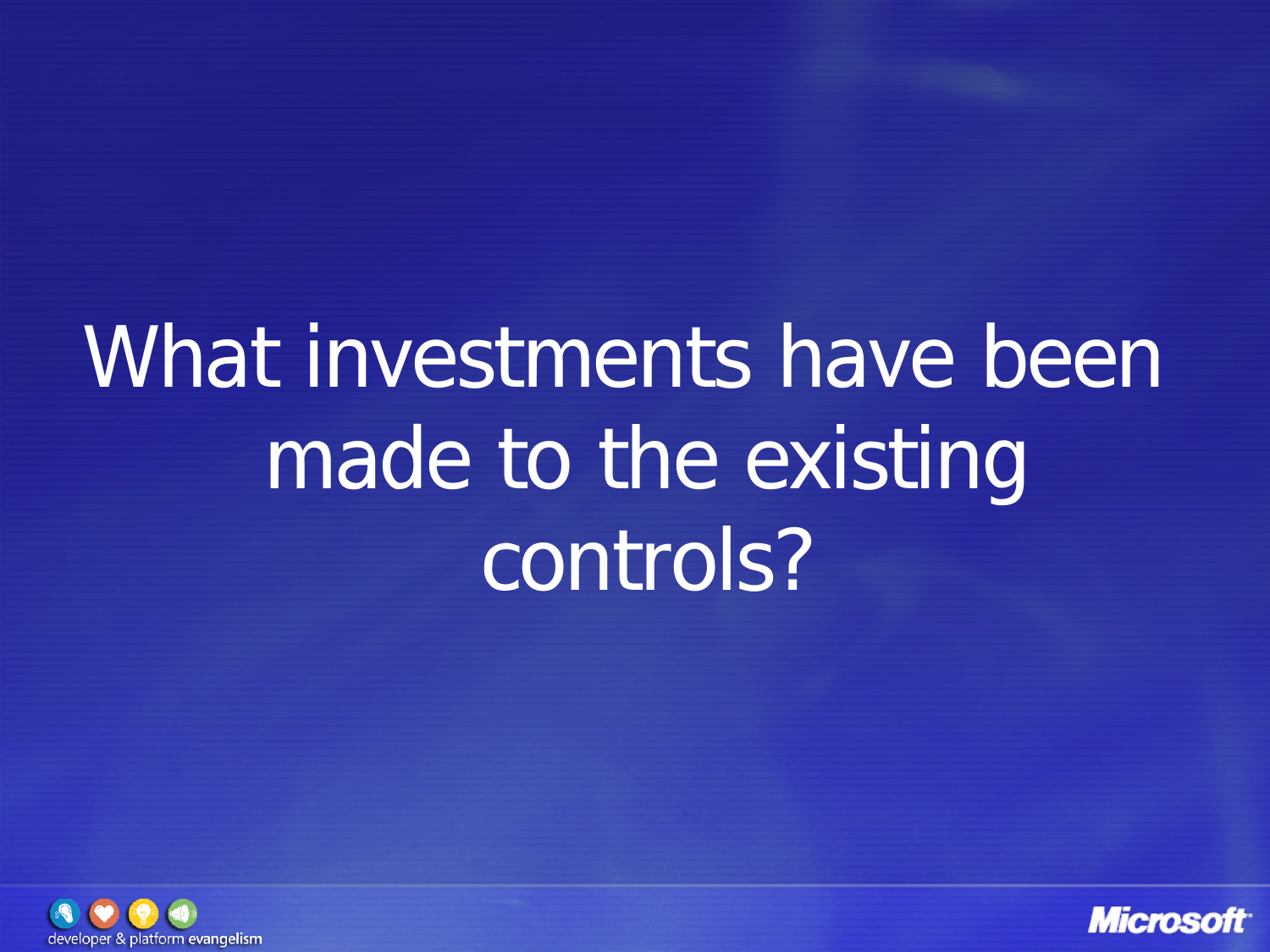

What investments have been made to the existing controls?